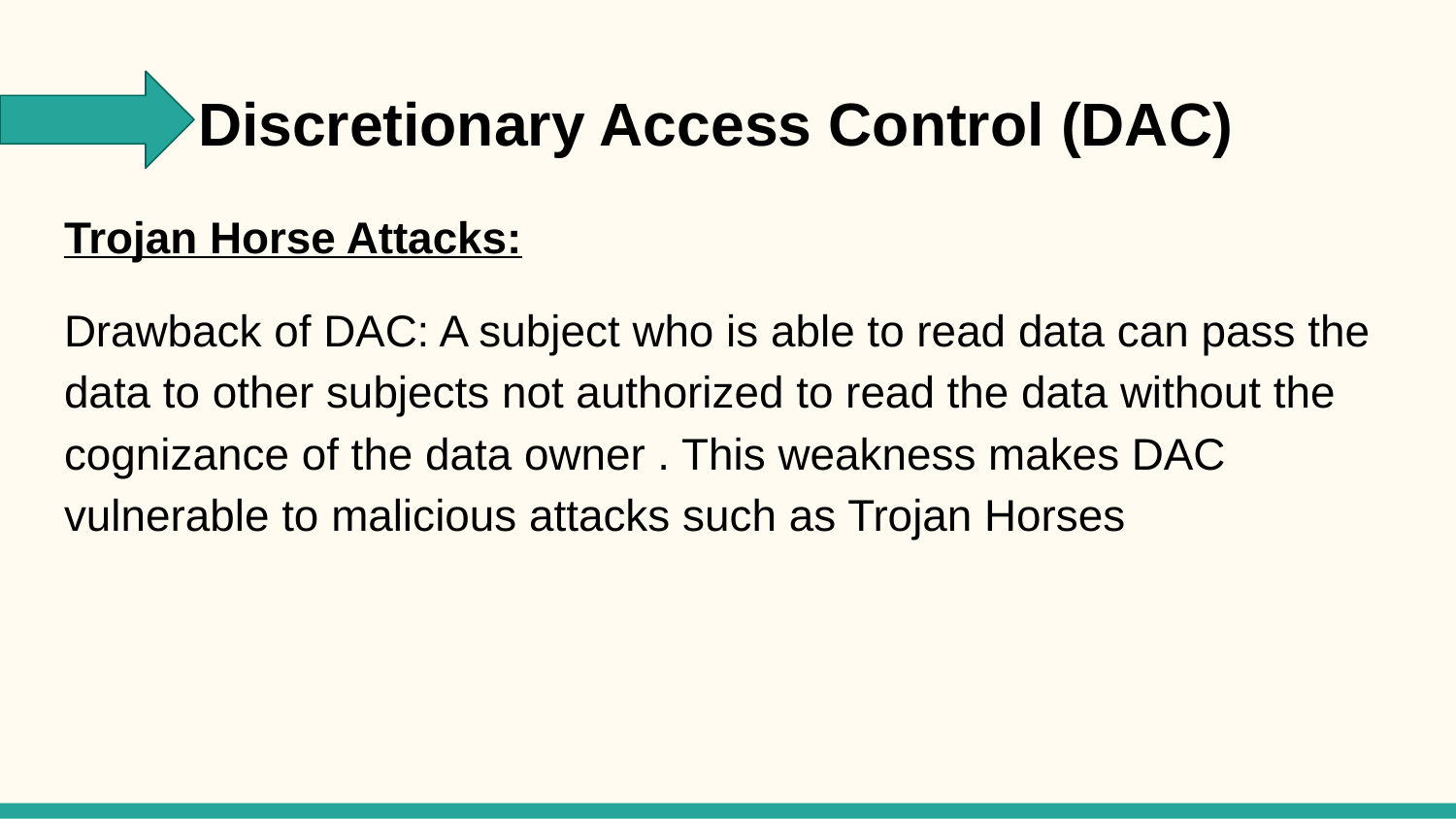

# Discretionary Access Control (DAC)

Trojan Horse Attacks:
Drawback of DAC: A subject who is able to read data can pass the data to other subjects not authorized to read the data without the cognizance of the data owner . This weakness makes DAC vulnerable to malicious attacks such as Trojan Horses